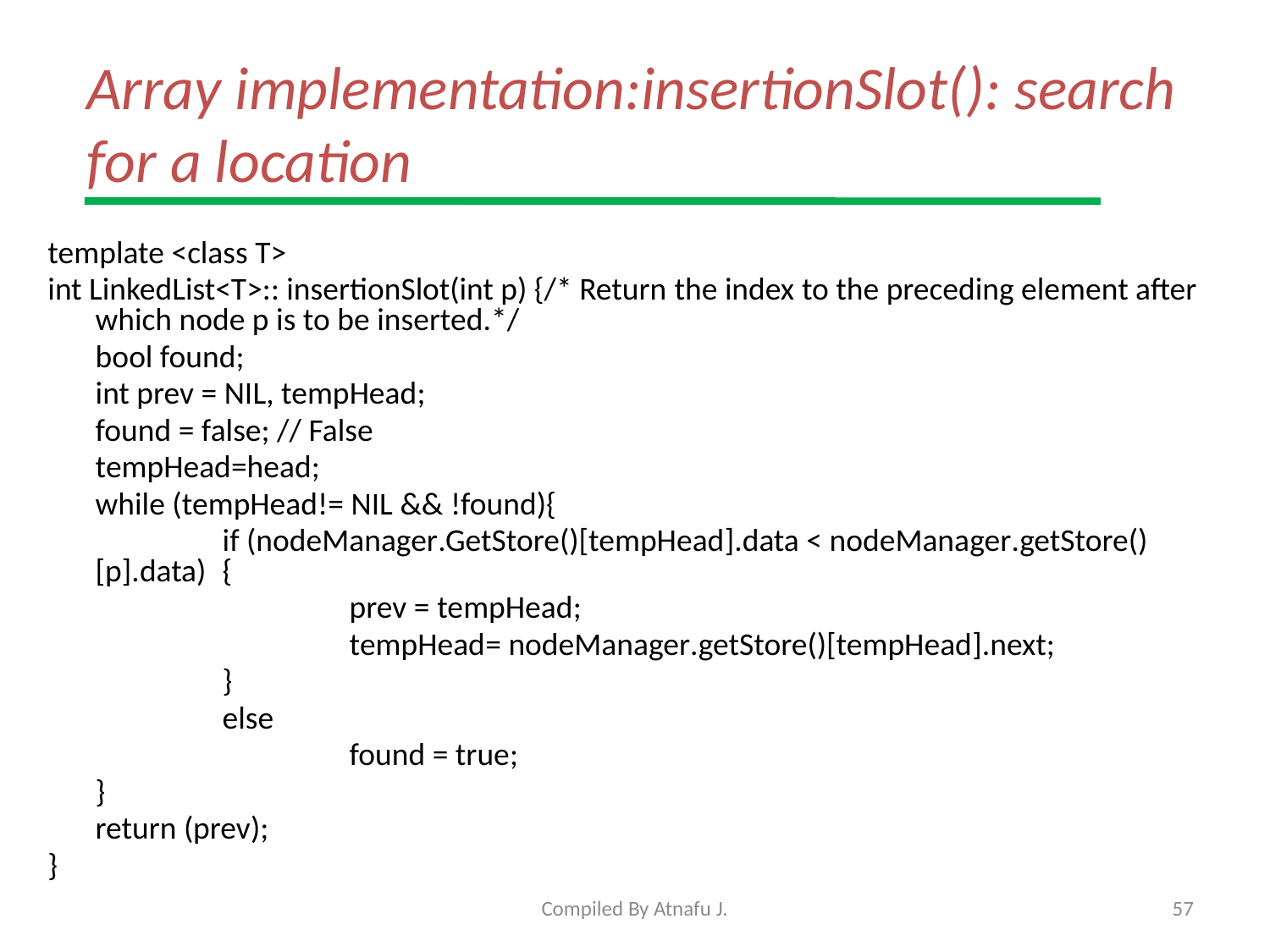

# Array implementation:insertionSlot(): search for a location
template <class T>
int LinkedList<T>:: insertionSlot(int p) {/* Return the index to the preceding element after which node p is to be inserted.*/
	bool found;
	int prev = NIL, tempHead;
	found = false; // False
	tempHead=head;
	while (tempHead!= NIL && !found){
		if (nodeManager.GetStore()[tempHead].data < nodeManager.getStore()[p].data) 	{
			prev = tempHead;
			tempHead= nodeManager.getStore()[tempHead].next;
		}
		else
			found = true;
	}
	return (prev);
}
Compiled By Atnafu J.
57